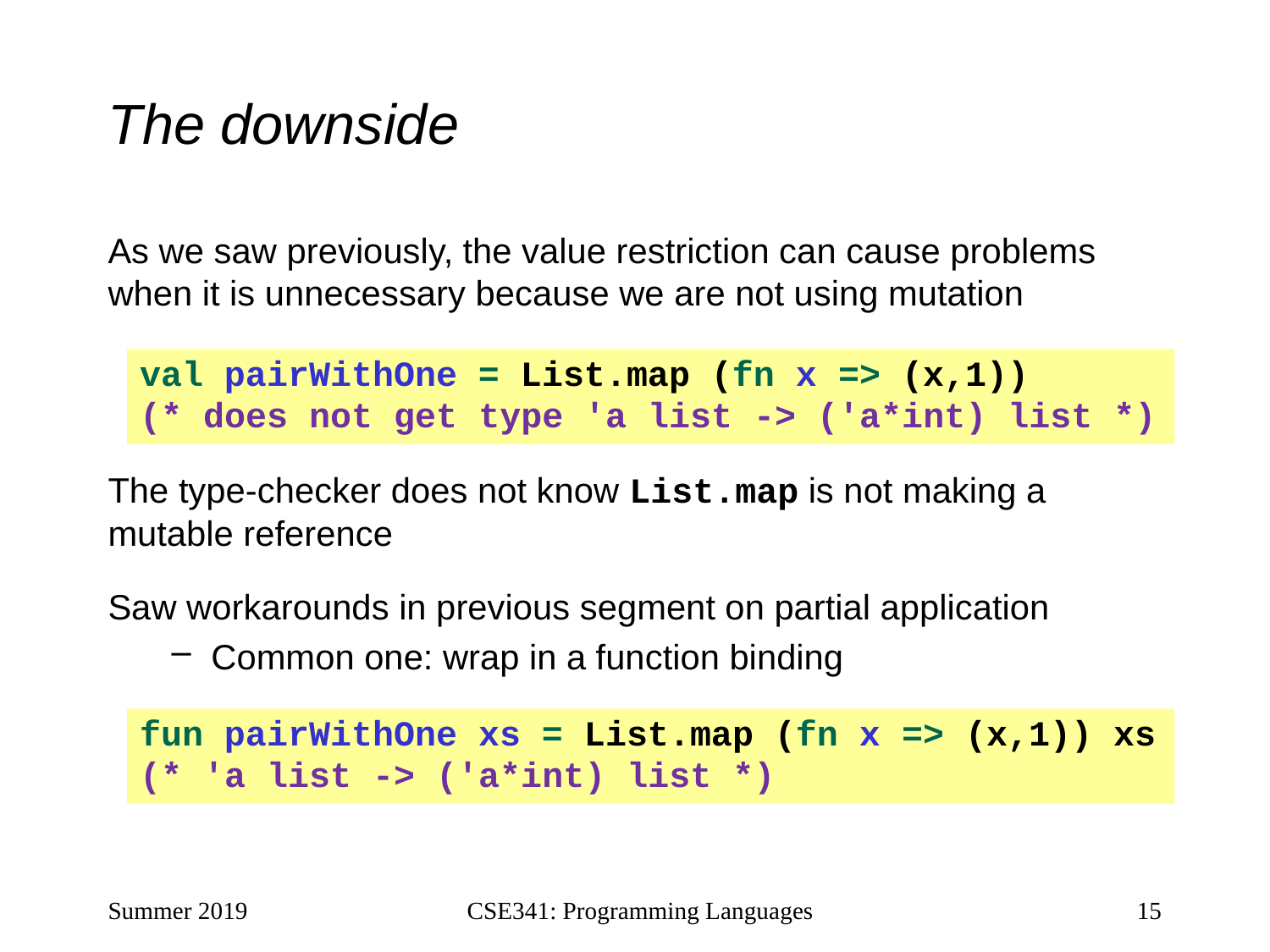

# The downside
As we saw previously, the value restriction can cause problems when it is unnecessary because we are not using mutation

The type-checker does not know List.map is not making a mutable reference

Saw workarounds in previous segment on partial application
Common one: wrap in a function binding
val pairWithOne = List.map (fn x => (x,1))
(* does not get type 'a list -> ('a*int) list *)
fun pairWithOne xs = List.map (fn x => (x,1)) xs
(* 'a list -> ('a*int) list *)
Summer 2019
CSE341: Programming Languages
15